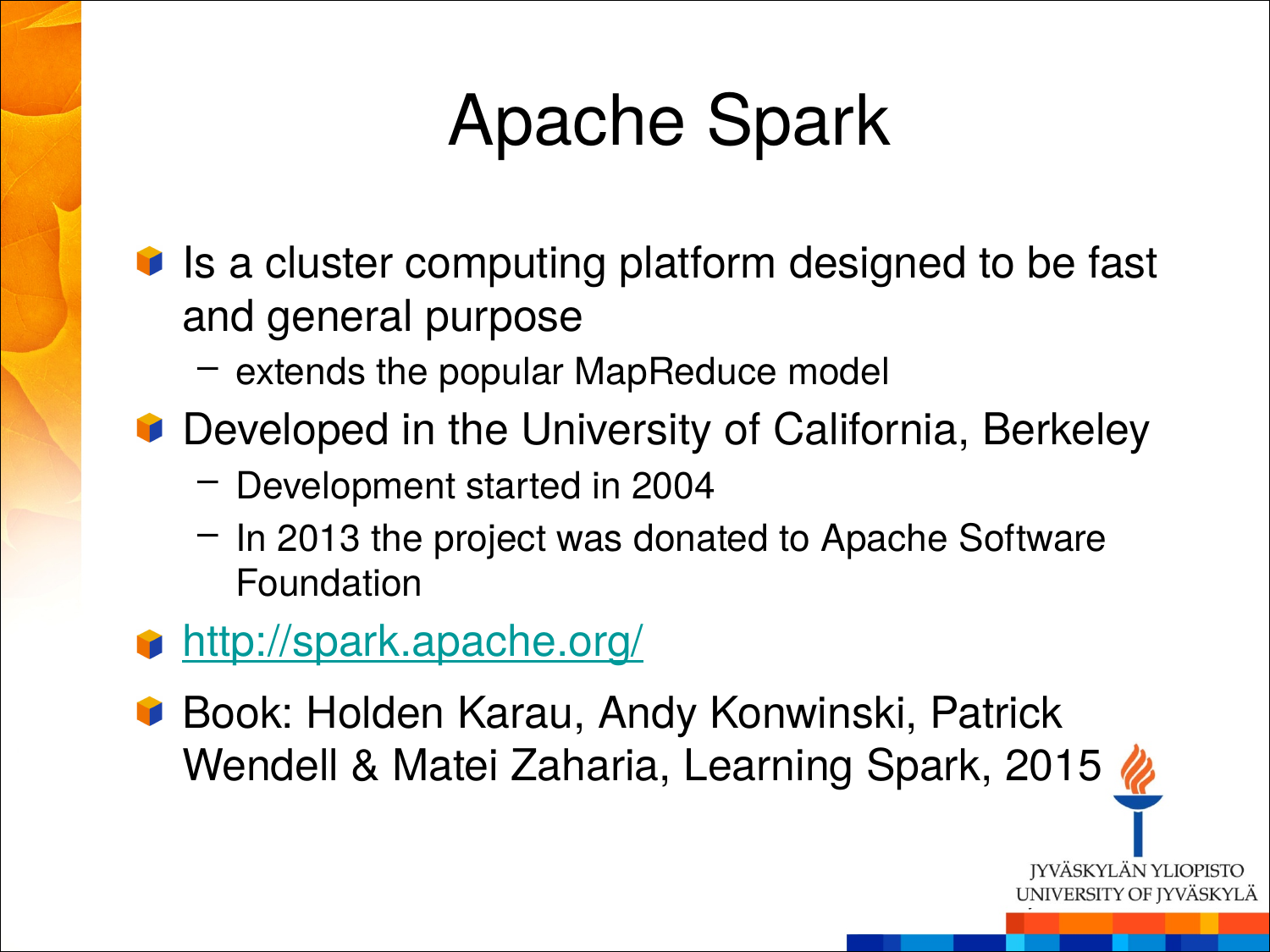

# Apache Spark
Is a cluster computing platform designed to be fast and general purpose
extends the popular MapReduce model
Developed in the University of California, Berkeley
Development started in 2004
In 2013 the project was donated to Apache Software Foundation
http://spark.apache.org/
Book: Holden Karau, Andy Konwinski, Patrick Wendell & Matei Zaharia, Learning Spark, 2015